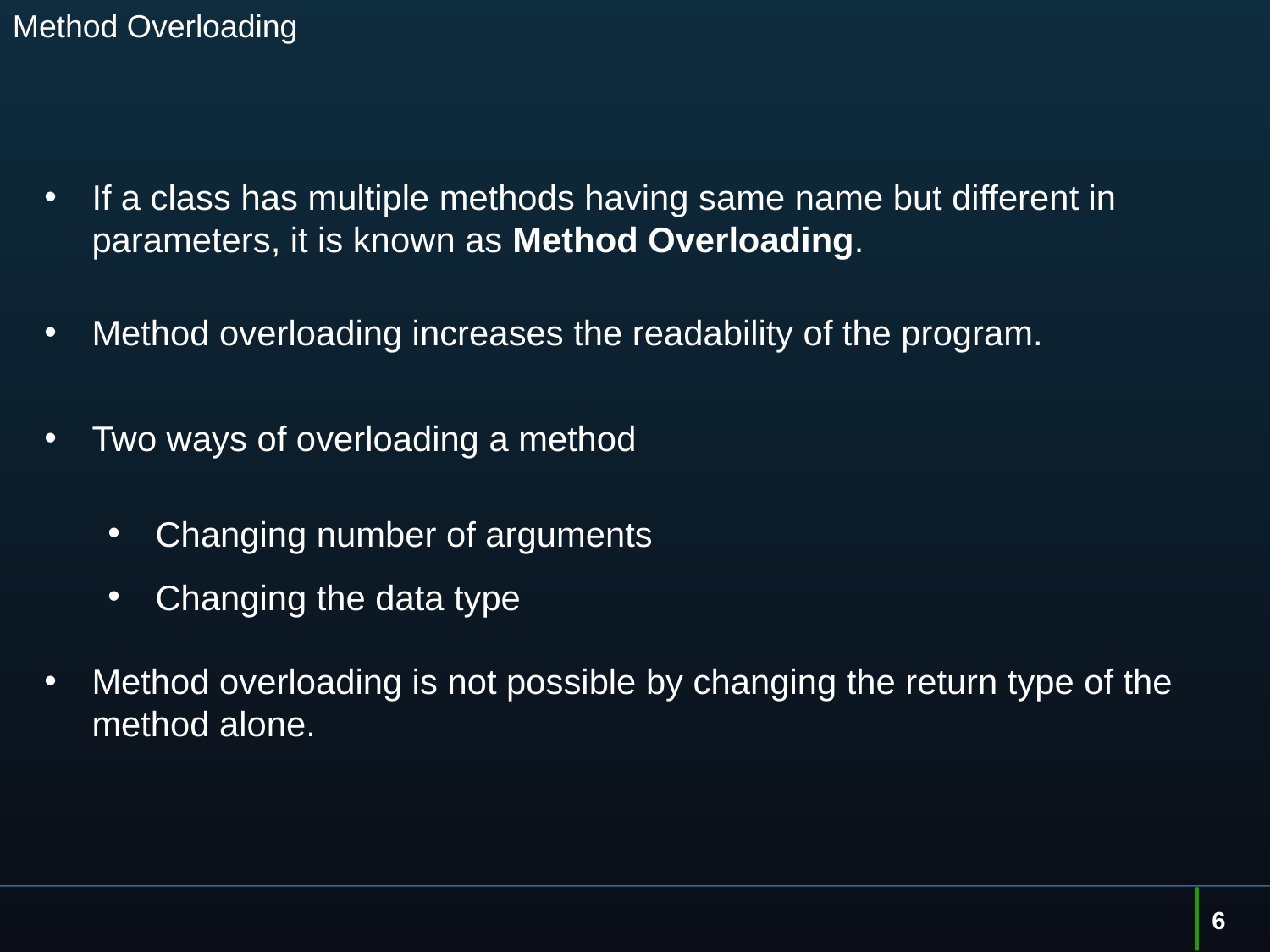

# Method Overloading
If a class has multiple methods having same name but different in parameters, it is known as Method Overloading.

Method overloading increases the readability of the program.
Two ways of overloading a method
Changing number of arguments
Changing the data type
Method overloading is not possible by changing the return type of the method alone.
6